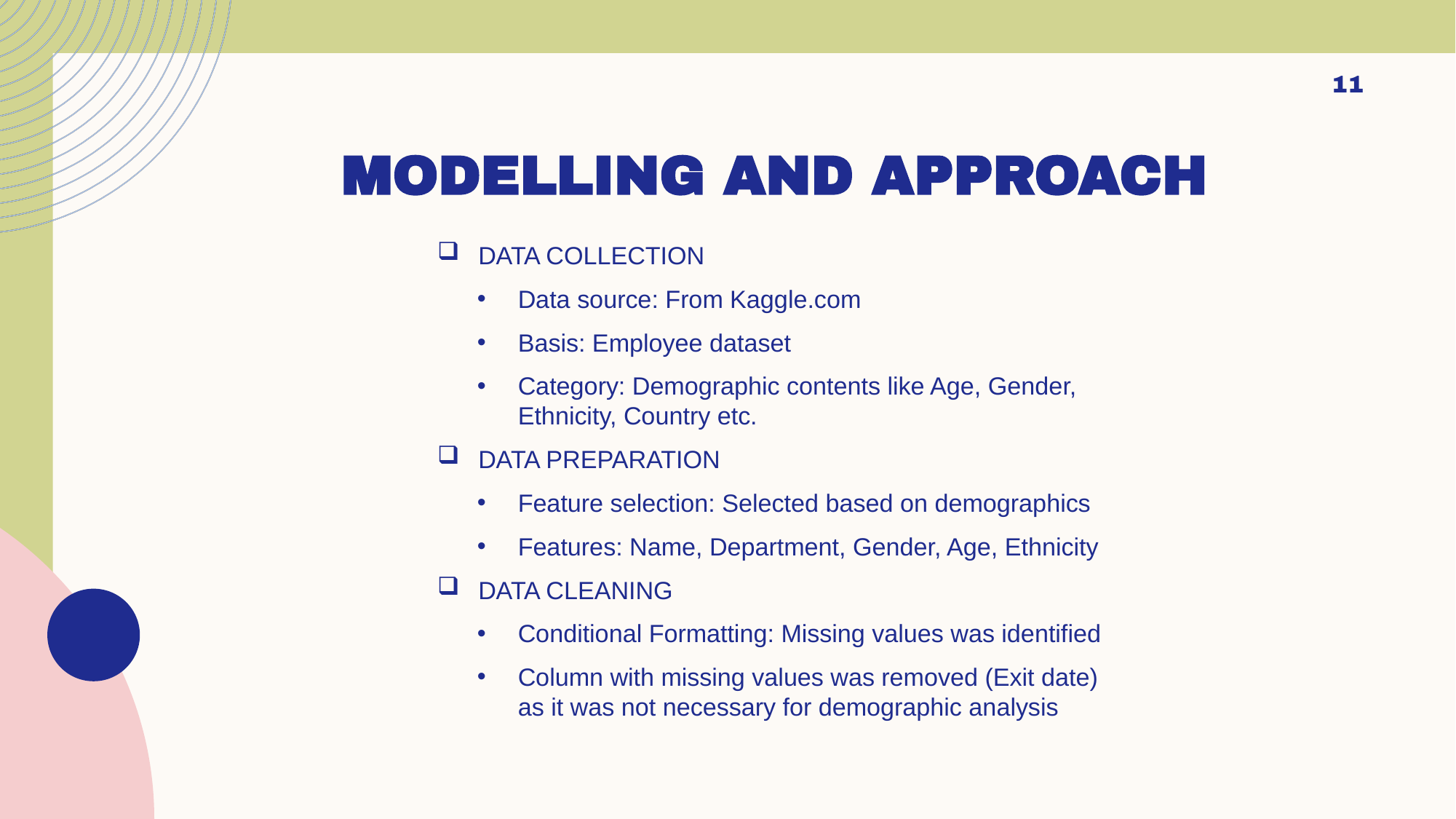

11
# modelling and approach
DATA COLLECTION
Data source: From Kaggle.com
Basis: Employee dataset
Category: Demographic contents like Age, Gender, Ethnicity, Country etc.
DATA PREPARATION
Feature selection: Selected based on demographics
Features: Name, Department, Gender, Age, Ethnicity
DATA CLEANING
Conditional Formatting: Missing values was identified
Column with missing values was removed (Exit date) as it was not necessary for demographic analysis